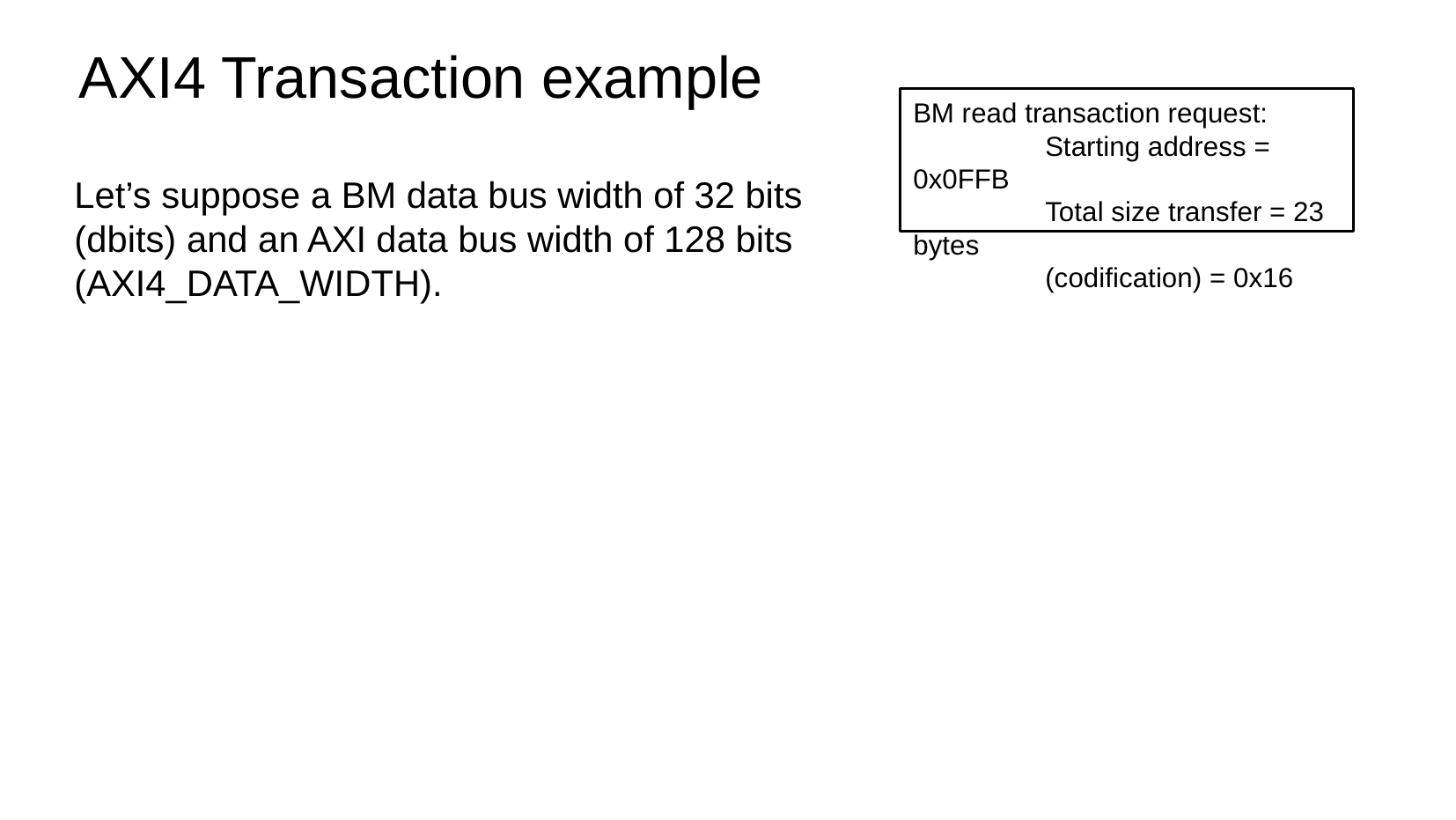

AXI4 Transaction example

BM read transaction request:
	Starting address = 0x0FFB
	Total size transfer = 23 bytes
	(codification) = 0x16
Let’s suppose a BM data bus width of 32 bits
(dbits) and an AXI data bus width of 128 bits
(AXI4_DATA_WIDTH).